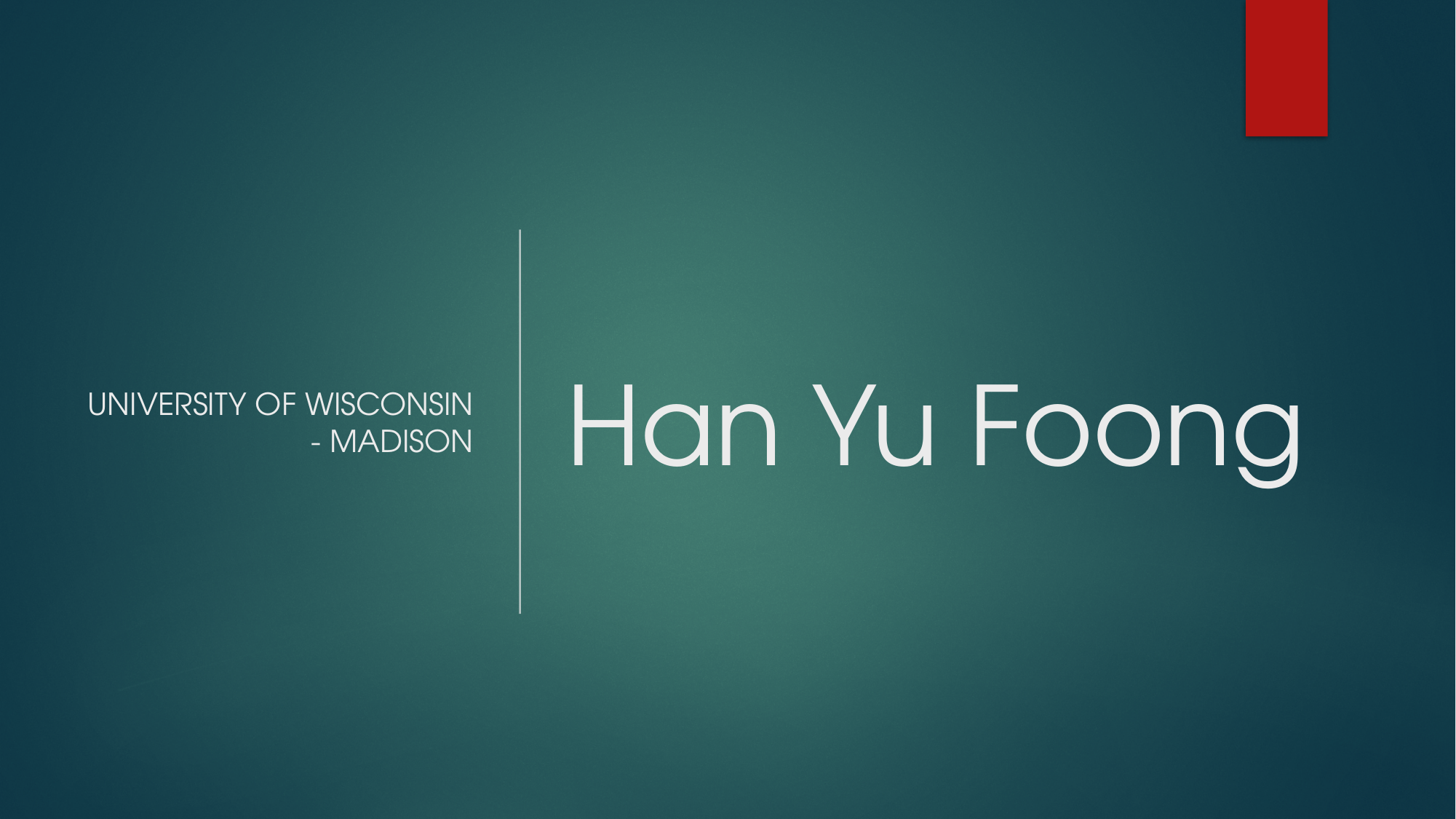

University of Wisconsin - Madison
# Han Yu Foong